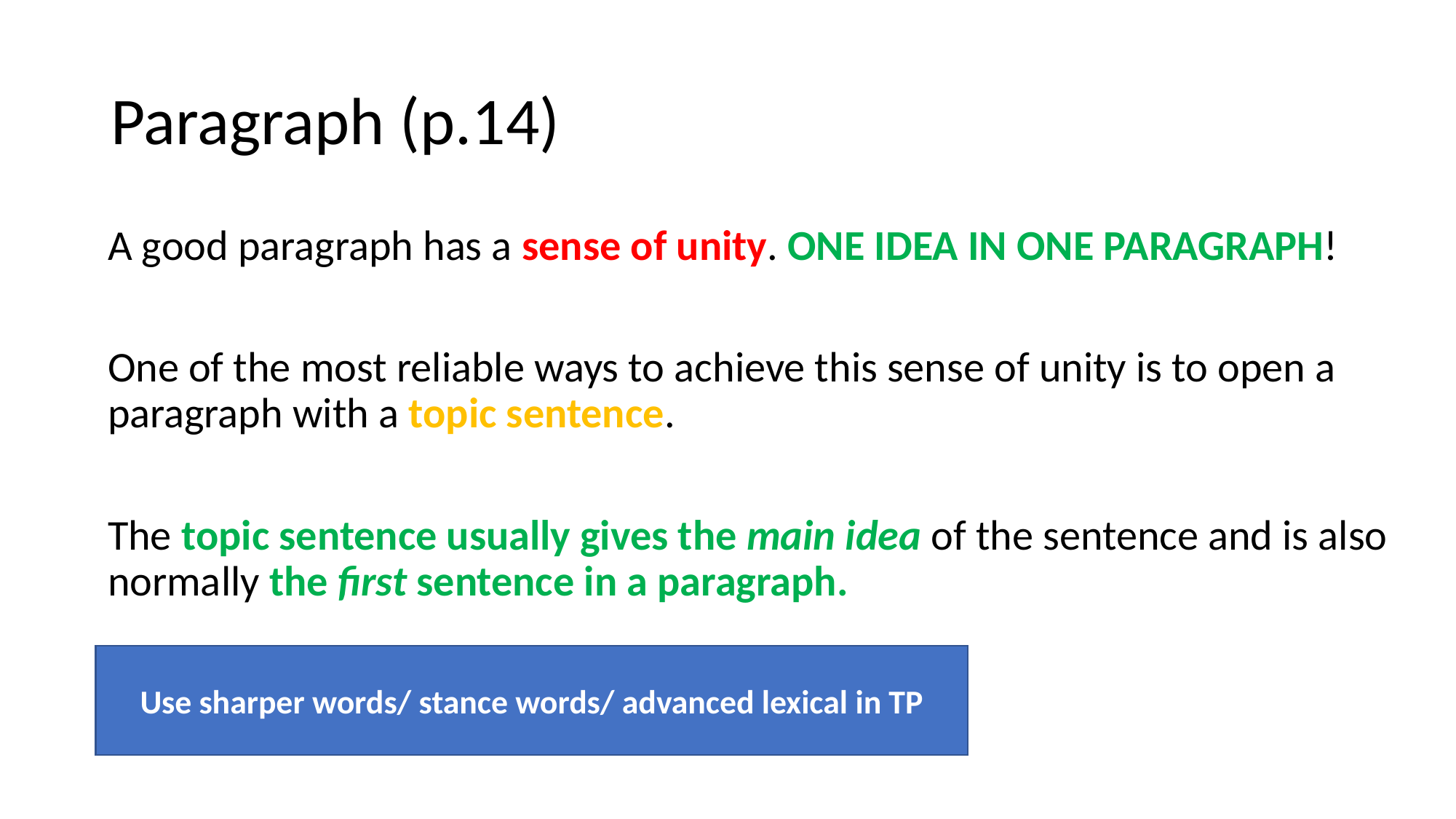

# Paragraph (p.14)
A good paragraph has a sense of unity. ONE IDEA IN ONE PARAGRAPH!

One of the most reliable ways to achieve this sense of unity is to open a paragraph with a topic sentence.

The topic sentence usually gives the main idea of the sentence and is also normally the first sentence in a paragraph.
Use sharper words/ stance words/ advanced lexical in TP